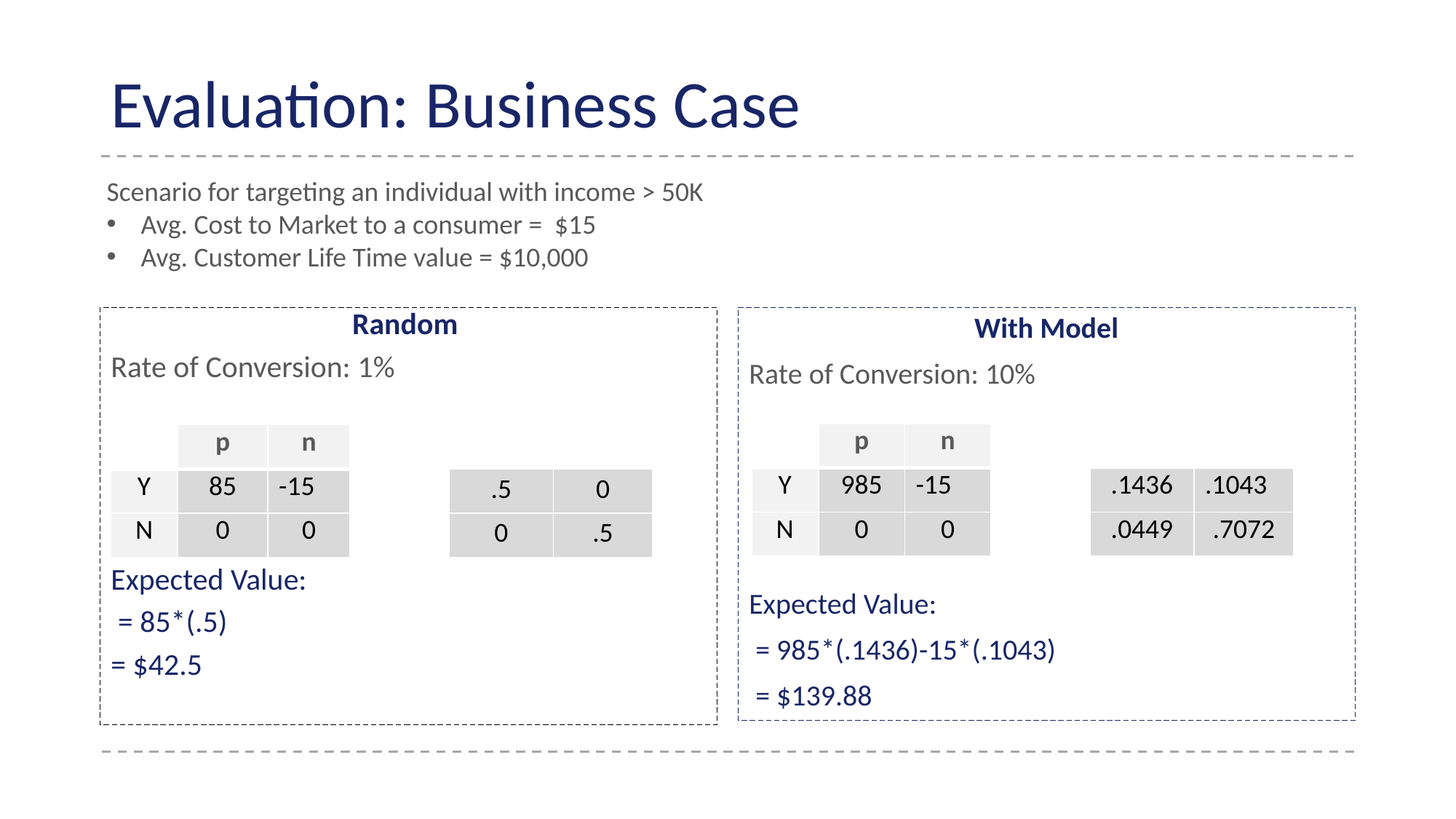

# Evaluation: Business Case
Scenario for targeting an individual with income > 50K
Avg. Cost to Market to a consumer =  $15
Avg. Customer Life Time value = $10,000
Random
Rate of Conversion: 1%

Expected Value:
 = 85*(.5)
= $42.5

With Model
Rate of Conversion: 10%

Expected Value:
 = 985*(.1436)-15*(.1043)
 = $139.88

|  | p | n |
| --- | --- | --- |
| Y | 985 | -15 |
| N | 0 | 0 |
|  | p | n |
| --- | --- | --- |
| Y | 85 | -15 |
| N | 0 | 0 |
| .1436 | .1043 |
| --- | --- |
| .0449 | .7072 |
| .5 | 0 |
| --- | --- |
| 0 | .5 |